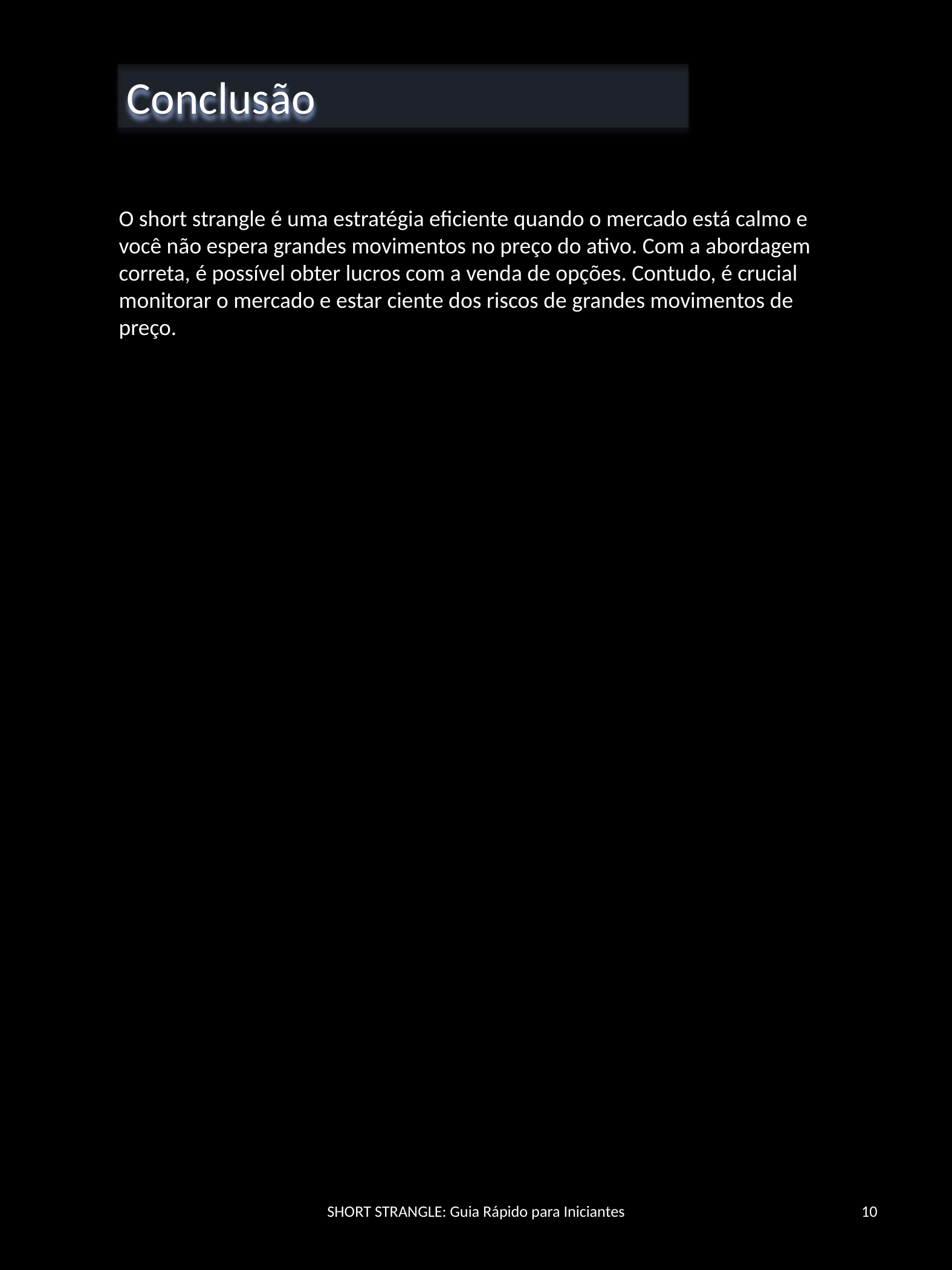

Conclusão
O short strangle é uma estratégia eficiente quando o mercado está calmo e você não espera grandes movimentos no preço do ativo. Com a abordagem correta, é possível obter lucros com a venda de opções. Contudo, é crucial monitorar o mercado e estar ciente dos riscos de grandes movimentos de preço.
SHORT STRANGLE: Guia Rápido para Iniciantes
10